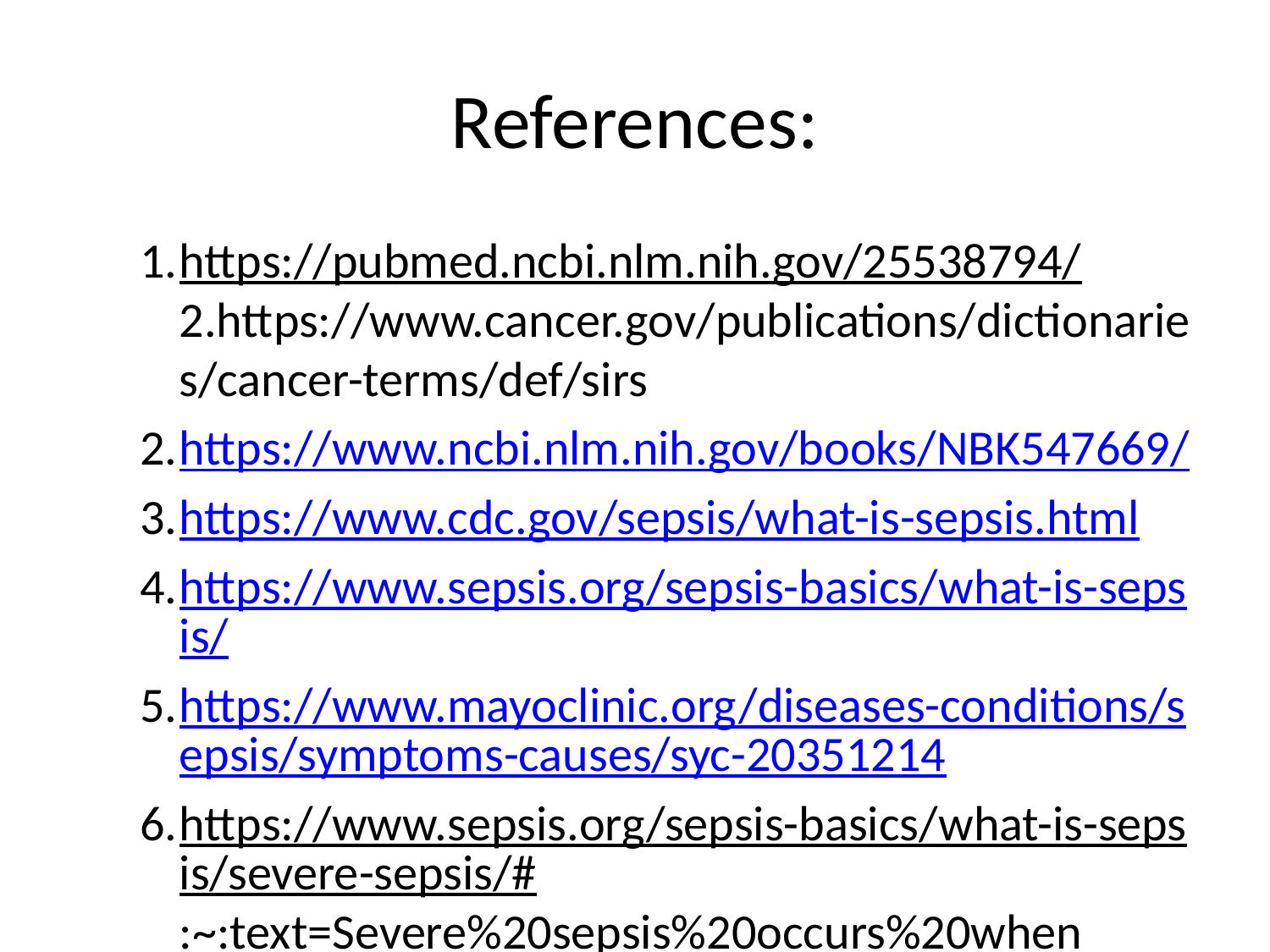

# References:
https://pubmed.ncbi.nlm.nih.gov/25538794/ 2.https://www.cancer.gov/publications/dictionaries/cancer-terms/def/sirs
https://www.ncbi.nlm.nih.gov/books/NBK547669/
https://www.cdc.gov/sepsis/what-is-sepsis.html
https://www.sepsis.org/sepsis-basics/what-is-sepsis/
https://www.mayoclinic.org/diseases-conditions/sepsis/symptoms-causes/syc-20351214
https://www.sepsis.org/sepsis-basics/what-is-sepsis/severe-sepsis/#:~:text=Severe%20sepsis%20occurs%20when%20one,or%20organs%20that%20are%20affected.
https://www.nhsinform.scot/illnesses-and-conditions/blood-and-lymph/septic-shock
https://www.ncbi.nlm.nih.gov/geo/query/acc.cgi?acc=GSE63042
https://www.ncbi.nlm.nih.gov/pmc/articles/PMC6679237/
https://www.ncbi.nlm.nih.gov/pmc/articles/PMC6377227/
https://journals.lww.com/ccmjournal/Abstract/2013/12001/1047___Thrombocytosis_versus_Thrombocytopenia_as.1001.aspx